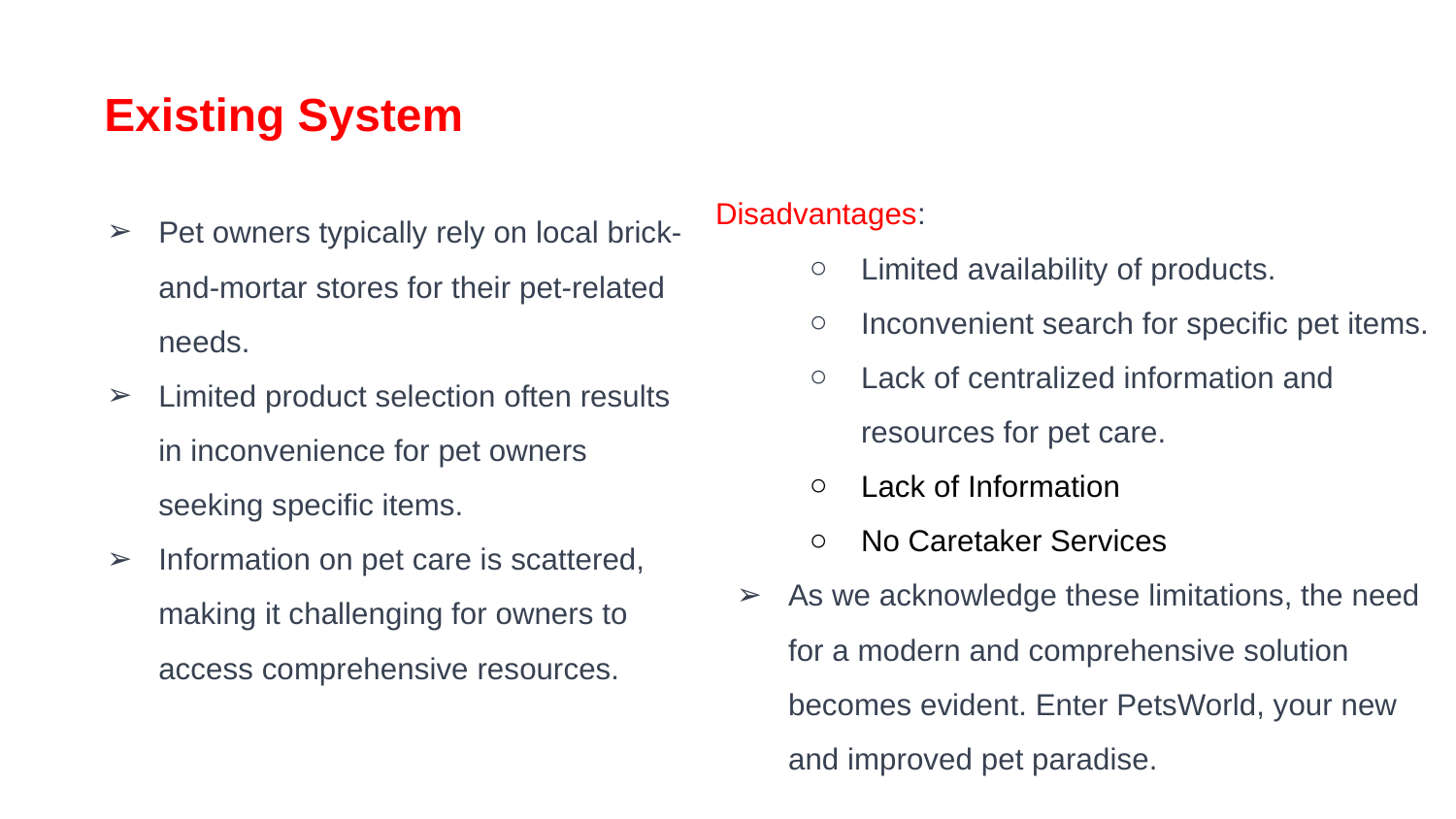

# Existing System
Disadvantages:
Limited availability of products.
Inconvenient search for specific pet items.
Lack of centralized information and resources for pet care.
Lack of Information
No Caretaker Services
As we acknowledge these limitations, the need for a modern and comprehensive solution becomes evident. Enter PetsWorld, your new and improved pet paradise.
Pet owners typically rely on local brick-and-mortar stores for their pet-related needs.
Limited product selection often results in inconvenience for pet owners seeking specific items.
Information on pet care is scattered, making it challenging for owners to access comprehensive resources.